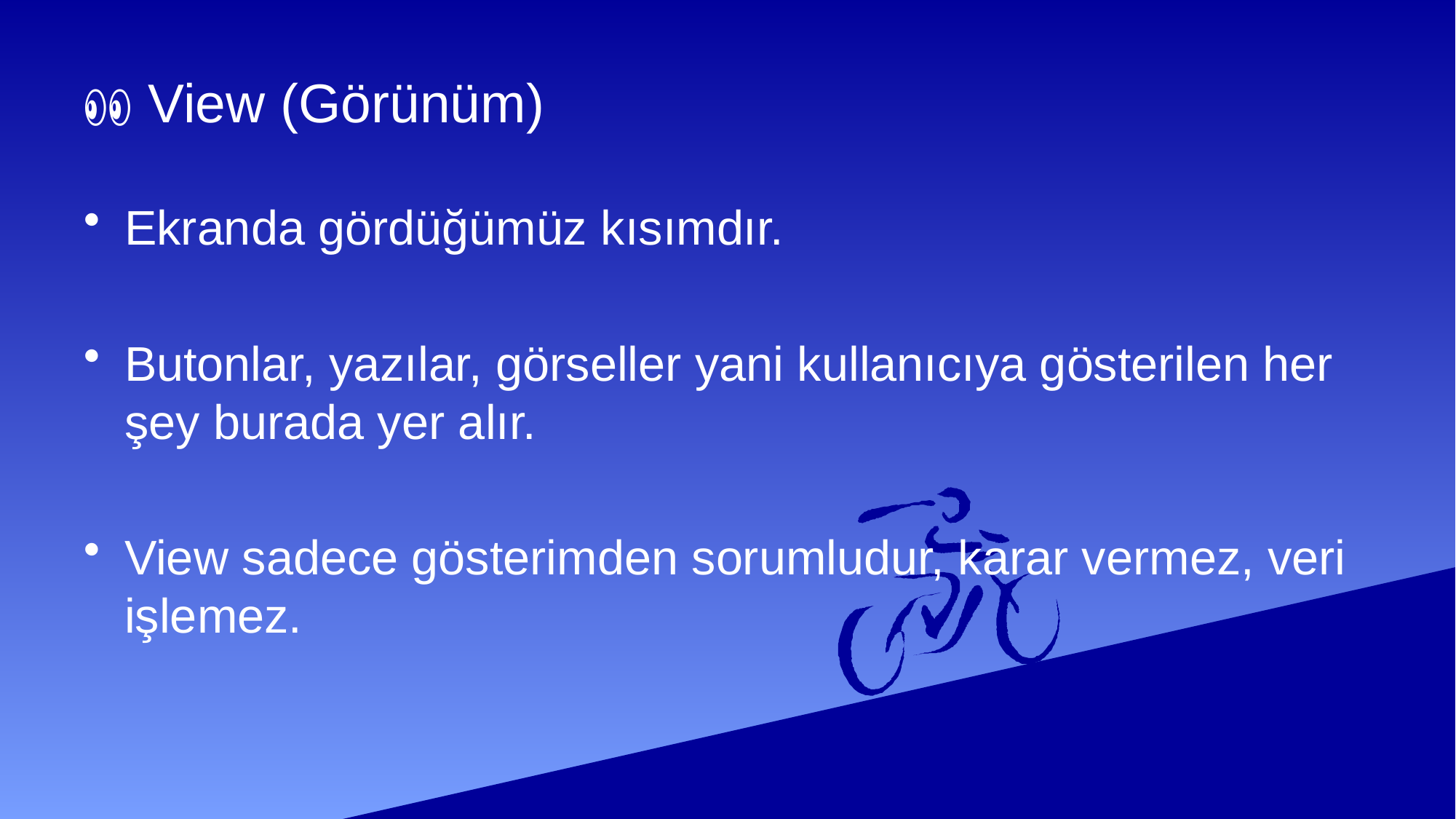

# 👀 View (Görünüm)
Ekranda gördüğümüz kısımdır.

Butonlar, yazılar, görseller yani kullanıcıya gösterilen her şey burada yer alır.

View sadece gösterimden sorumludur, karar vermez, veri işlemez.